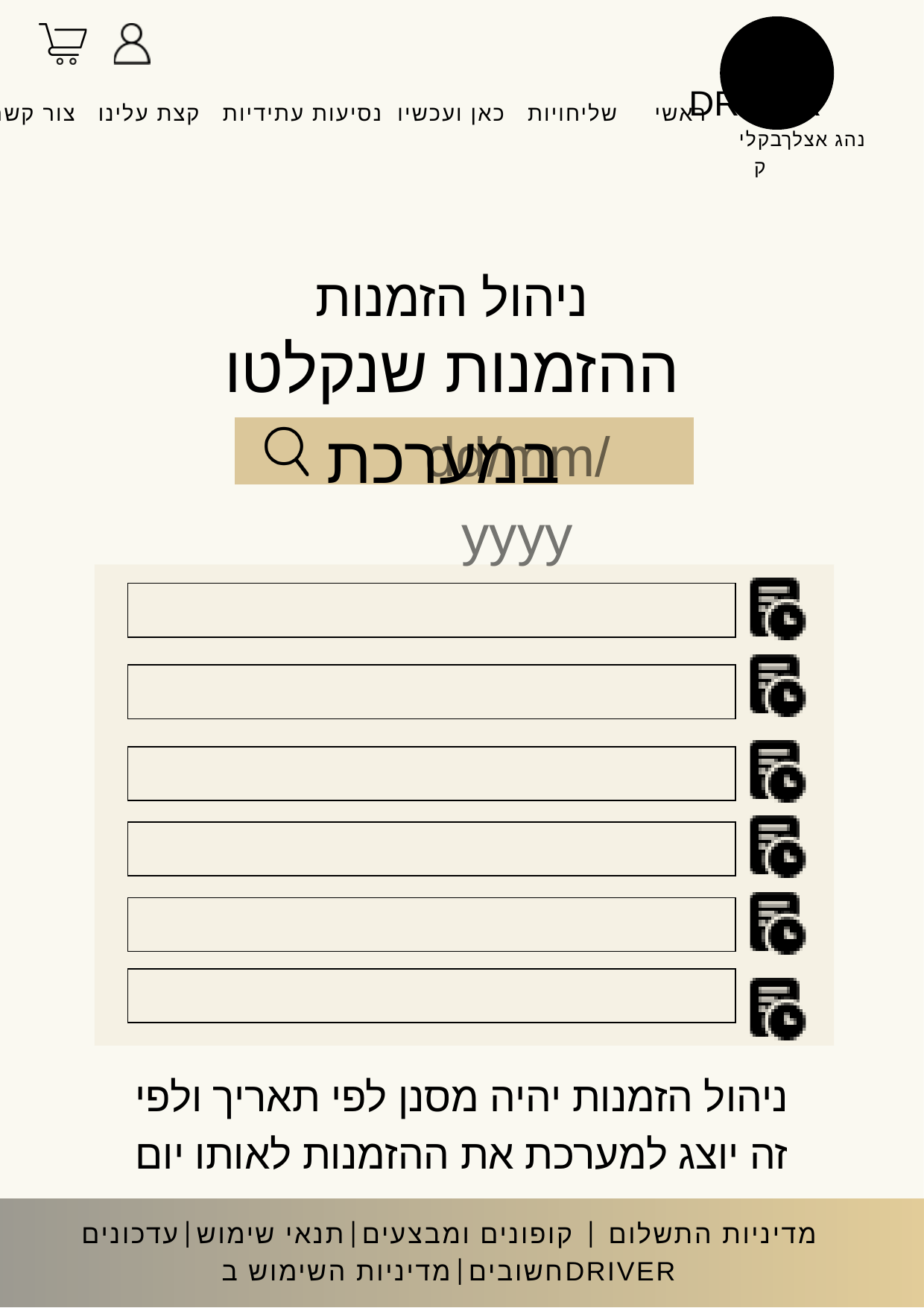

DRIVER
ראשי     שליחויות   כאן ועכשיו  נסיעות עתידיות   קצת עלינו   צור קשר
נהג אצלך
בקליק
ניהול הזמנות
ההזמנות שנקלטו במערכת
dd/mm/yyyy

ניהול הזמנות יהיה מסנן לפי תאריך ולפי זה יוצג למערכת את ההזמנות לאותו יום

מדיניות התשלום | קופונים ומבצעים|תנאי שימוש|עדכונים חשובים|מדיניות השימוש בDRIVER